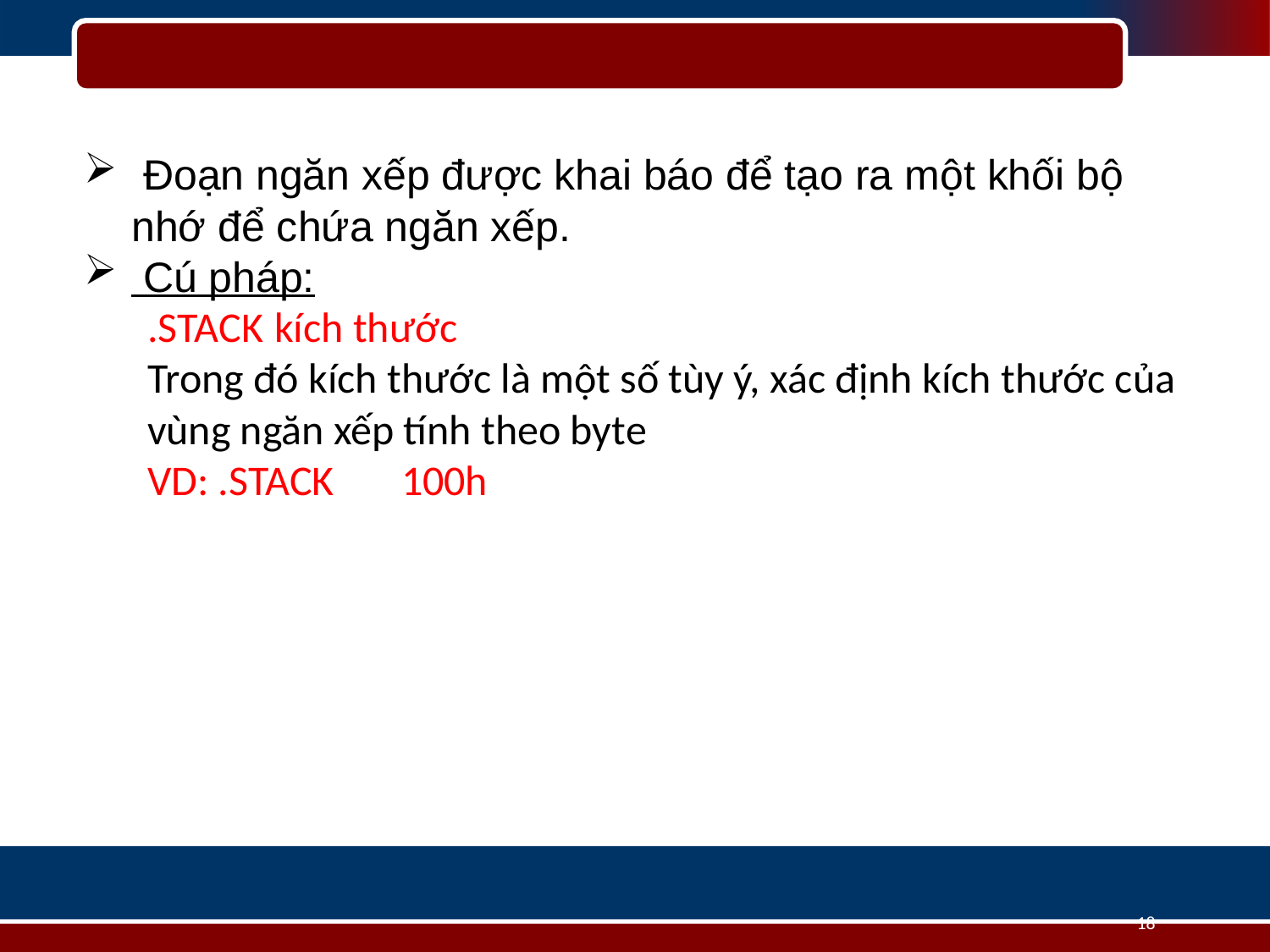

Đoạn ngăn xếp được khai báo để tạo ra một khối bộ nhớ để chứa ngăn xếp.
 Cú pháp:
.STACK	kích thước
Trong đó kích thước là một số tùy ý, xác định kích thước của vùng ngăn xếp tính theo byte
VD: .STACK	100h
18